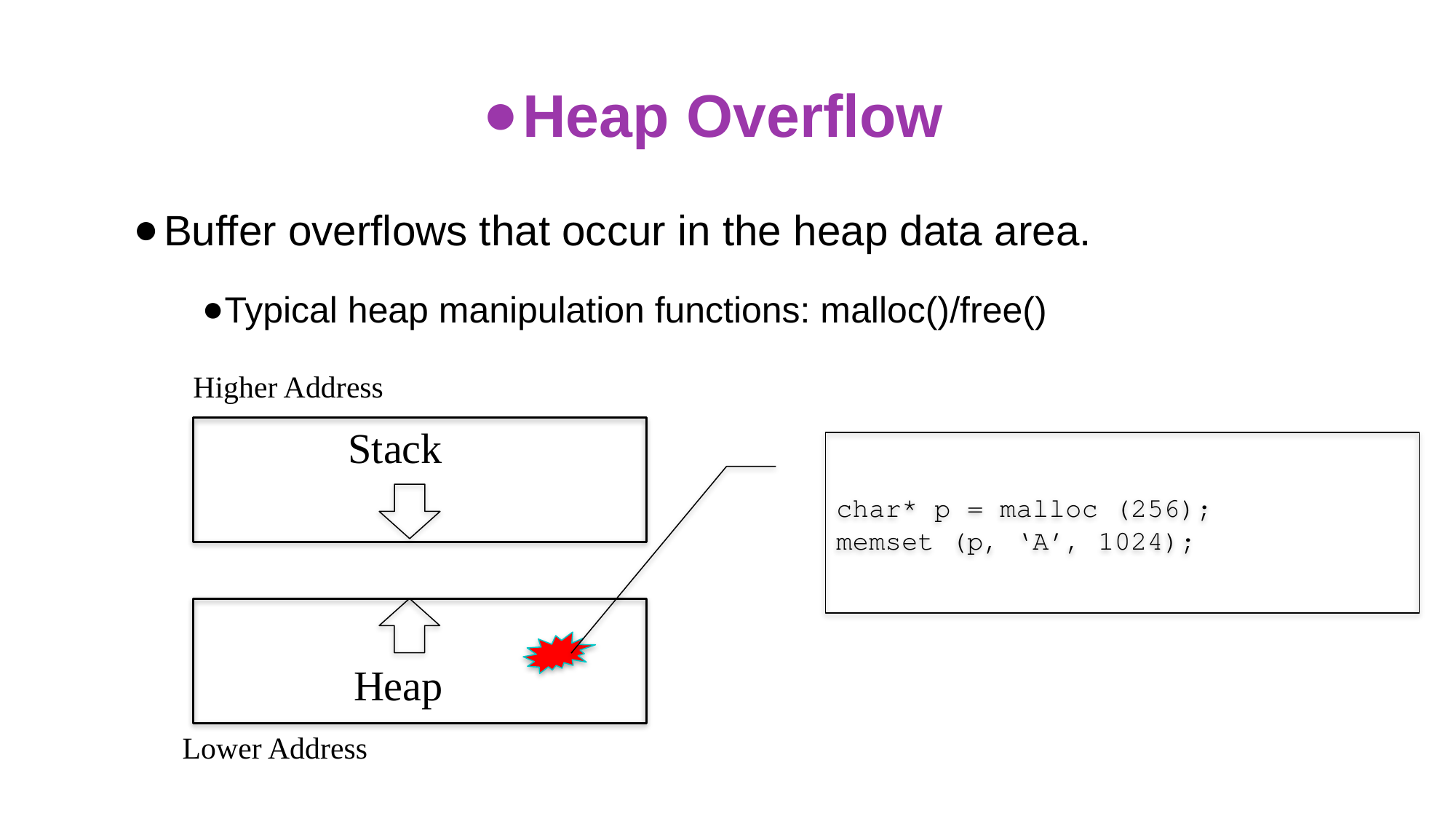

# Heap Overflow
Buffer overflows that occur in the heap data area.
Typical heap manipulation functions: malloc()/free()

Higher Address
Stack

char* p = malloc (256);
memset (p, ‘A’, 1024);

Heap
Lower Address